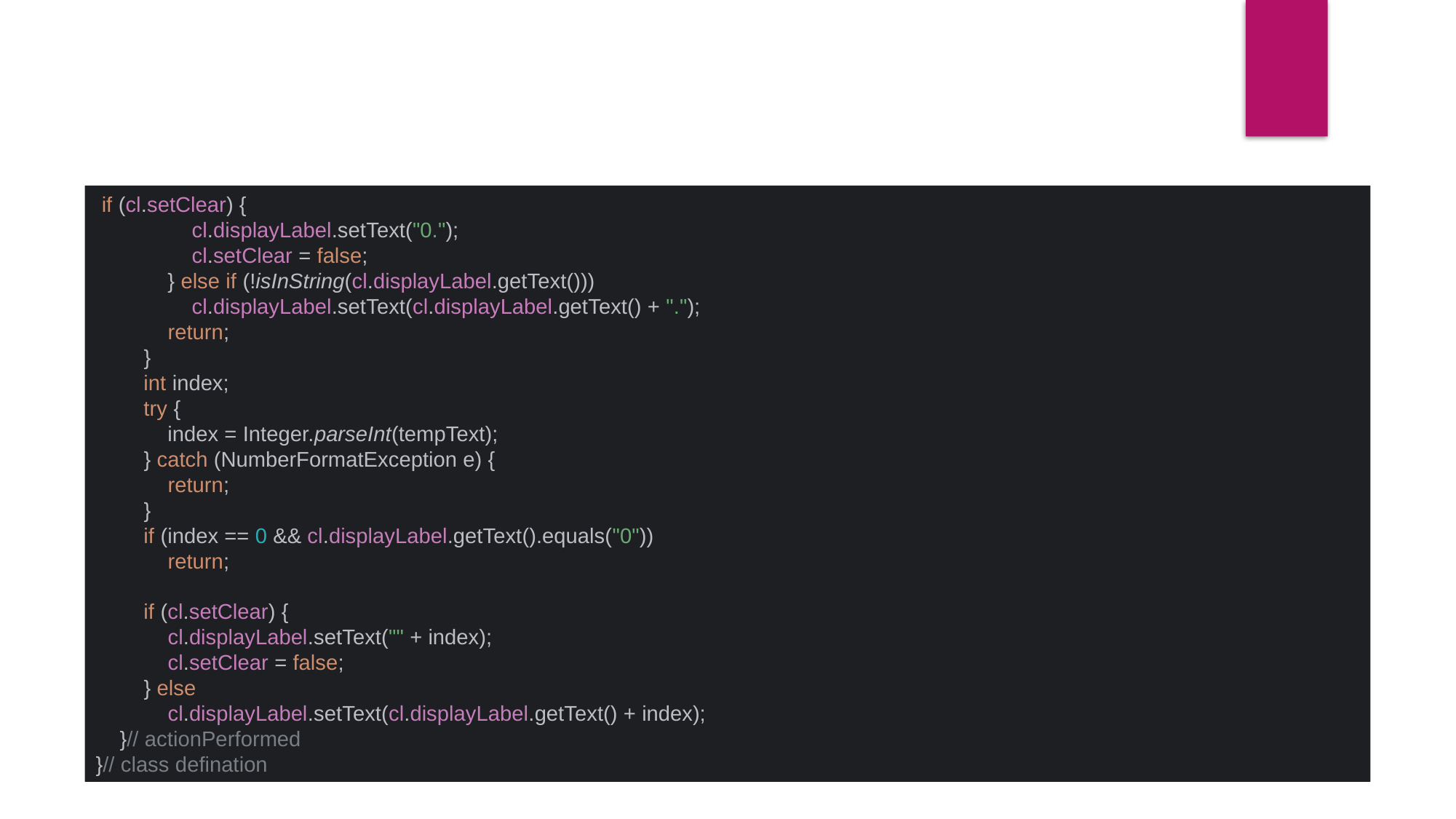

if (cl.setClear) {
                cl.displayLabel.setText("0.");
                cl.setClear = false;
            } else if (!isInString(cl.displayLabel.getText()))
                cl.displayLabel.setText(cl.displayLabel.getText() + ".");
            return;
        }
        int index;
        try {
            index = Integer.parseInt(tempText);
        } catch (NumberFormatException e) {
            return;
        }
        if (index == 0 && cl.displayLabel.getText().equals("0"))
            return;
        if (cl.setClear) {
            cl.displayLabel.setText("" + index);
            cl.setClear = false;
        } else
            cl.displayLabel.setText(cl.displayLabel.getText() + index);
    }// actionPerformed
}// class defination